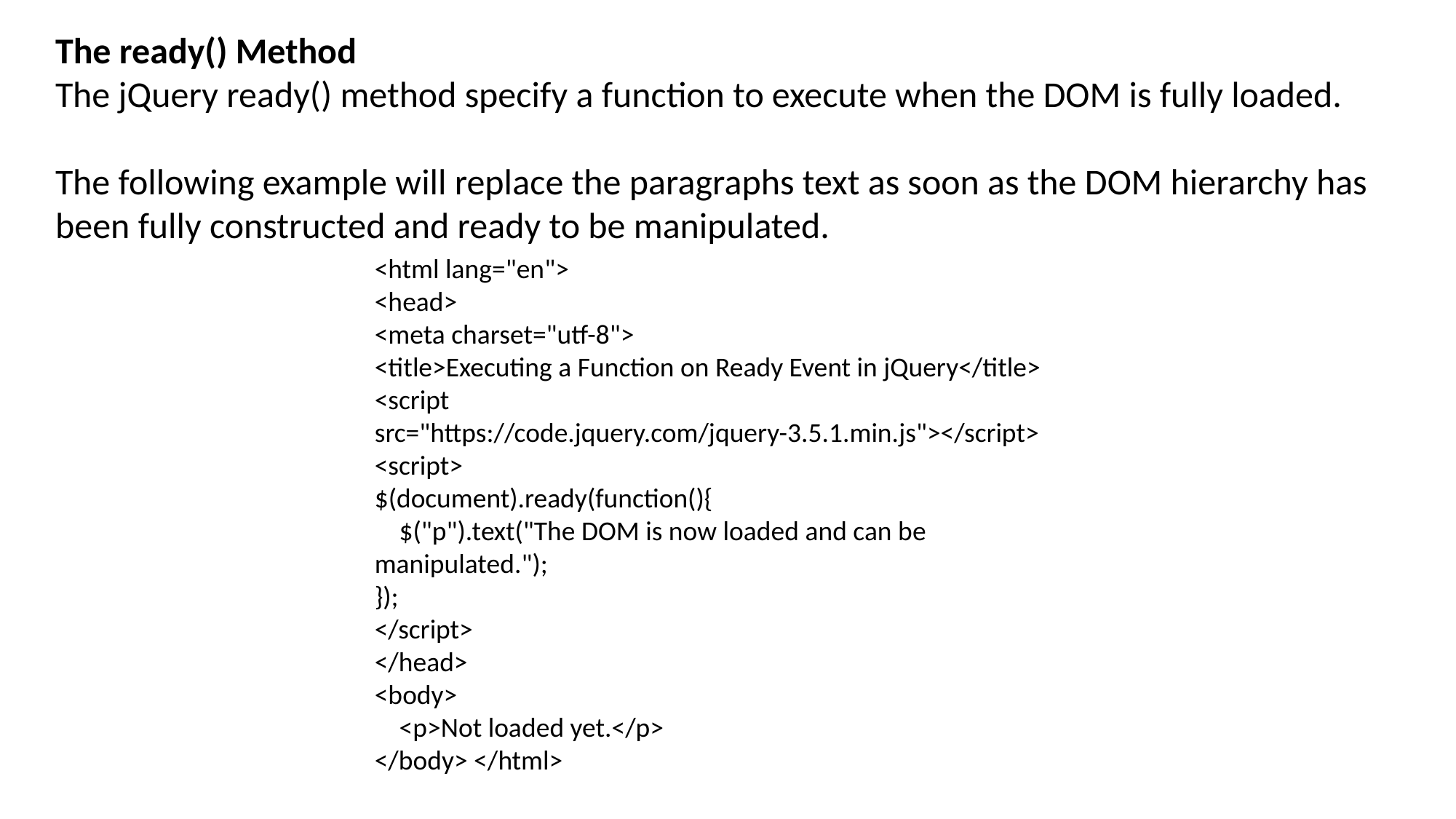

The ready() Method
The jQuery ready() method specify a function to execute when the DOM is fully loaded.

The following example will replace the paragraphs text as soon as the DOM hierarchy has been fully constructed and ready to be manipulated.
<html lang="en">
<head>
<meta charset="utf-8">
<title>Executing a Function on Ready Event in jQuery</title>
<script src="https://code.jquery.com/jquery-3.5.1.min.js"></script>
<script>
$(document).ready(function(){
    $("p").text("The DOM is now loaded and can be manipulated.");
});
</script>
</head>
<body>
    <p>Not loaded yet.</p>
</body> </html>